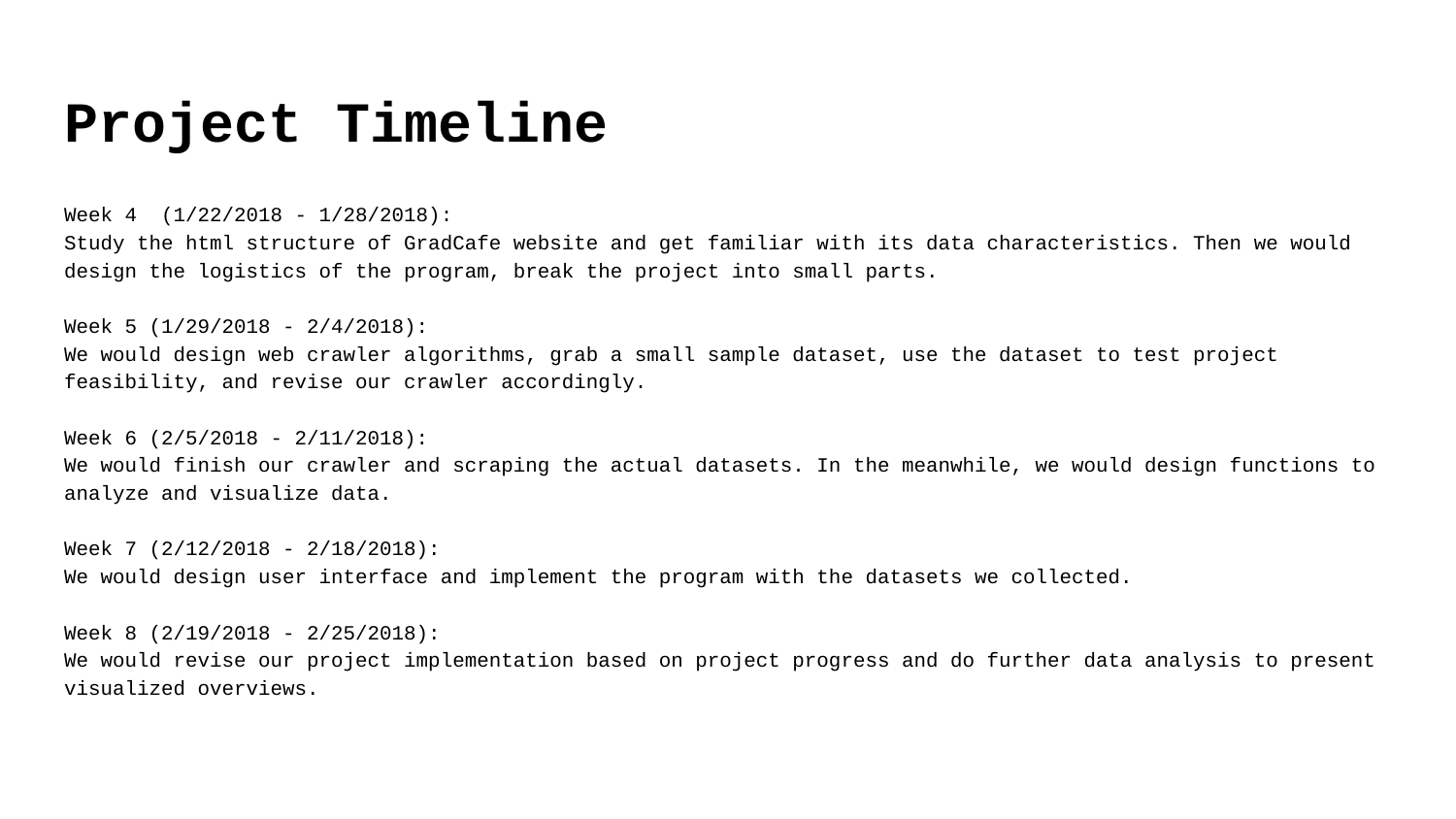

# Project Timeline
Week 4  (1/22/2018 - 1/28/2018):
Study the html structure of GradCafe website and get familiar with its data characteristics. Then we would design the logistics of the program, break the project into small parts.

Week 5 (1/29/2018 - 2/4/2018):
We would design web crawler algorithms, grab a small sample dataset, use the dataset to test project feasibility, and revise our crawler accordingly.

Week 6 (2/5/2018 - 2/11/2018):
We would finish our crawler and scraping the actual datasets. In the meanwhile, we would design functions to analyze and visualize data.

Week 7 (2/12/2018 - 2/18/2018):
We would design user interface and implement the program with the datasets we collected.

Week 8 (2/19/2018 - 2/25/2018):
We would revise our project implementation based on project progress and do further data analysis to present visualized overviews.